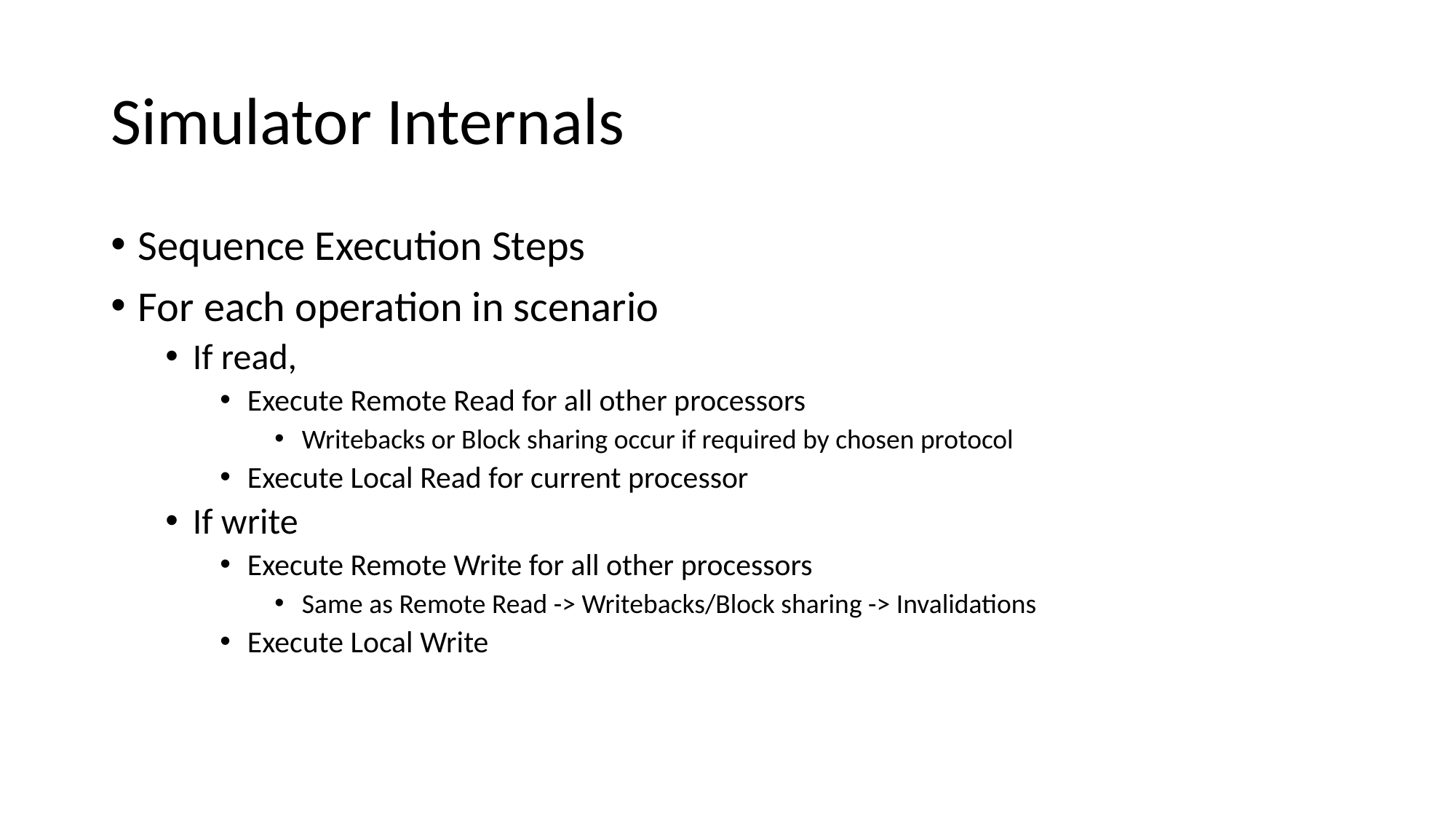

# Simulator Internals
Sequence Execution Steps
For each operation in scenario
If read,
Execute Remote Read for all other processors
Writebacks or Block sharing occur if required by chosen protocol
Execute Local Read for current processor
If write
Execute Remote Write for all other processors
Same as Remote Read -> Writebacks/Block sharing -> Invalidations
Execute Local Write